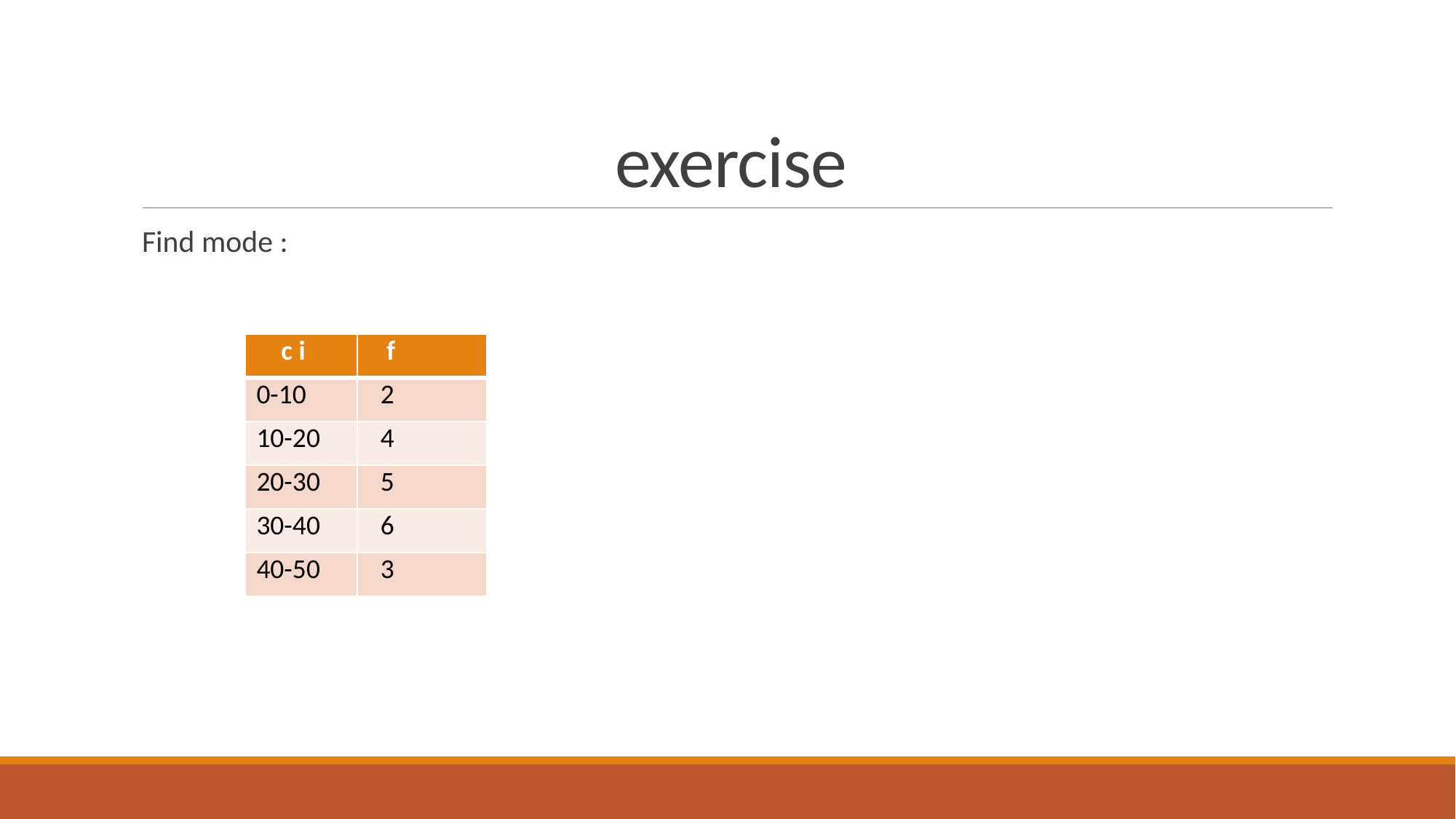

# exercise
Find mode :

| c i | f |
| --- | --- |
| 0-10 | 2 |
| 10-20 | 4 |
| 20-30 | 5 |
| 30-40 | 6 |
| 40-50 | 3 |